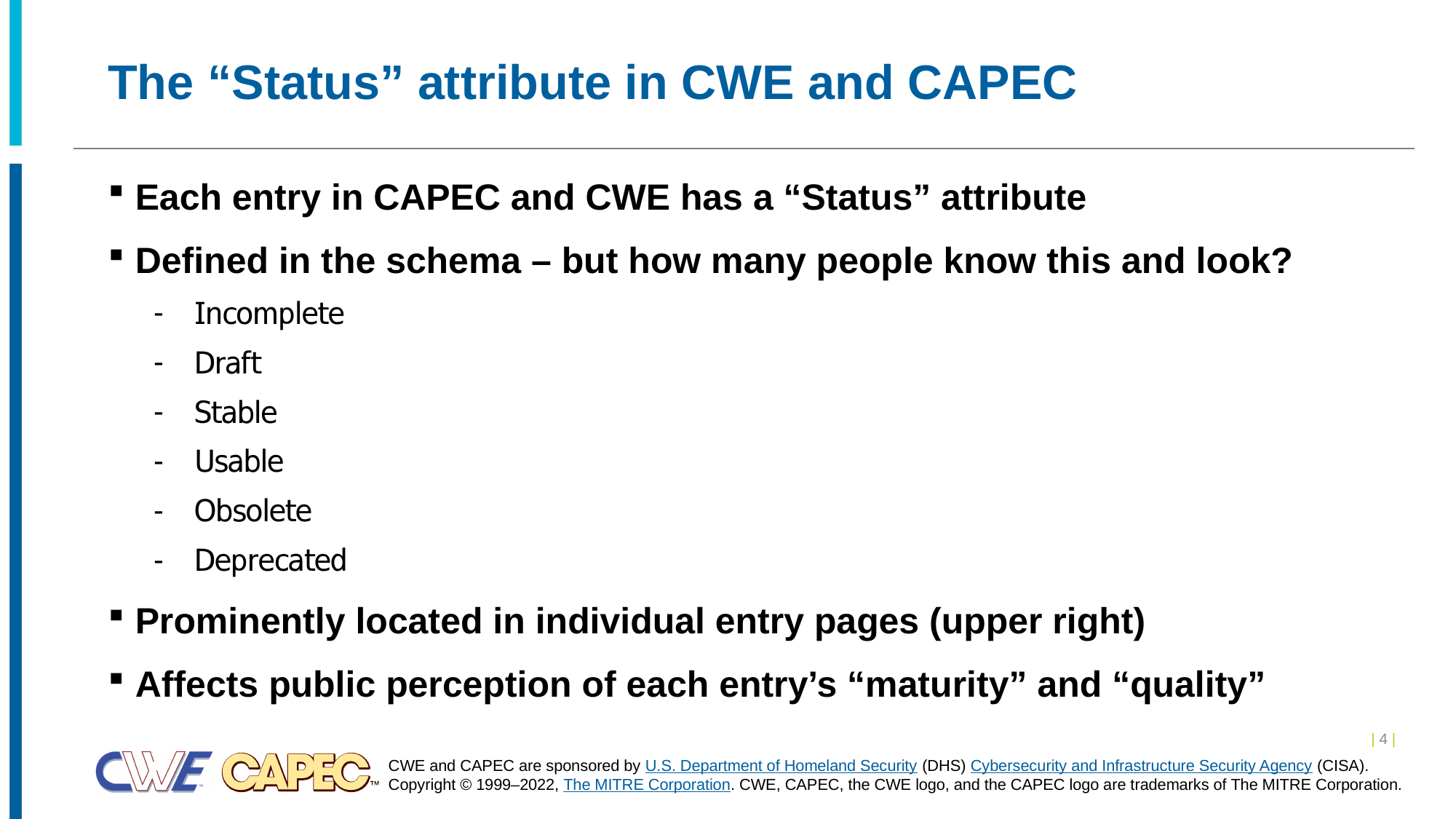

# The “Status” attribute in CWE and CAPEC
Each entry in CAPEC and CWE has a “Status” attribute
Defined in the schema – but how many people know this and look?
Incomplete
Draft
Stable
Usable
Obsolete
Deprecated
Prominently located in individual entry pages (upper right)
Affects public perception of each entry’s “maturity” and “quality”
| 4 |